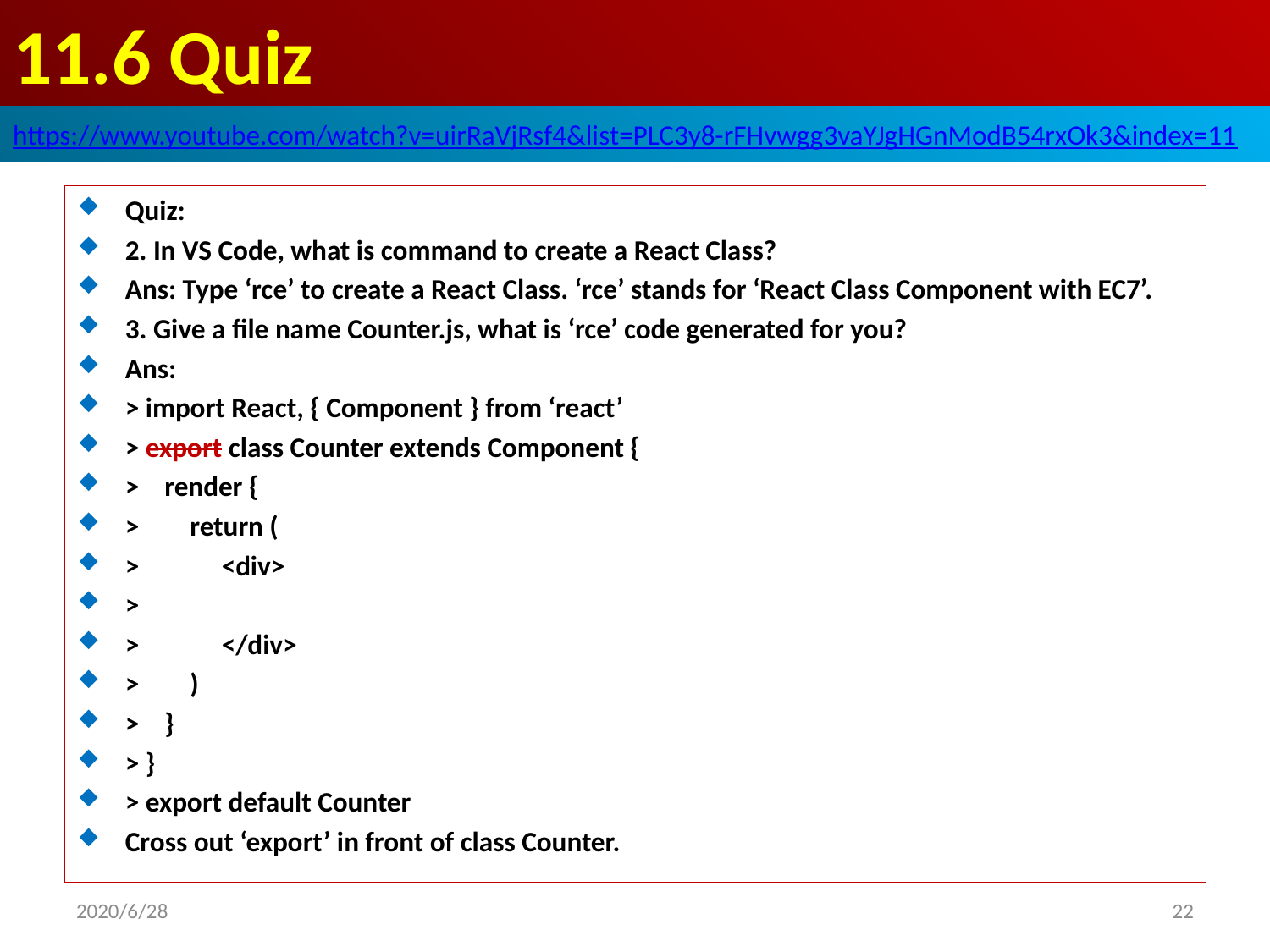

# 11.6 Quiz
https://www.youtube.com/watch?v=uirRaVjRsf4&list=PLC3y8-rFHvwgg3vaYJgHGnModB54rxOk3&index=11
Quiz:
2. In VS Code, what is command to create a React Class?
Ans: Type ‘rce’ to create a React Class. ‘rce’ stands for ‘React Class Component with EC7’.
3. Give a file name Counter.js, what is ‘rce’ code generated for you?
Ans:
> import React, { Component } from ‘react’
> export class Counter extends Component {
>    render {
>        return (
>             <div>
>
>             </div>
>        )
>    }
> }
> export default Counter
Cross out ‘export’ in front of class Counter.
2020/6/28
22